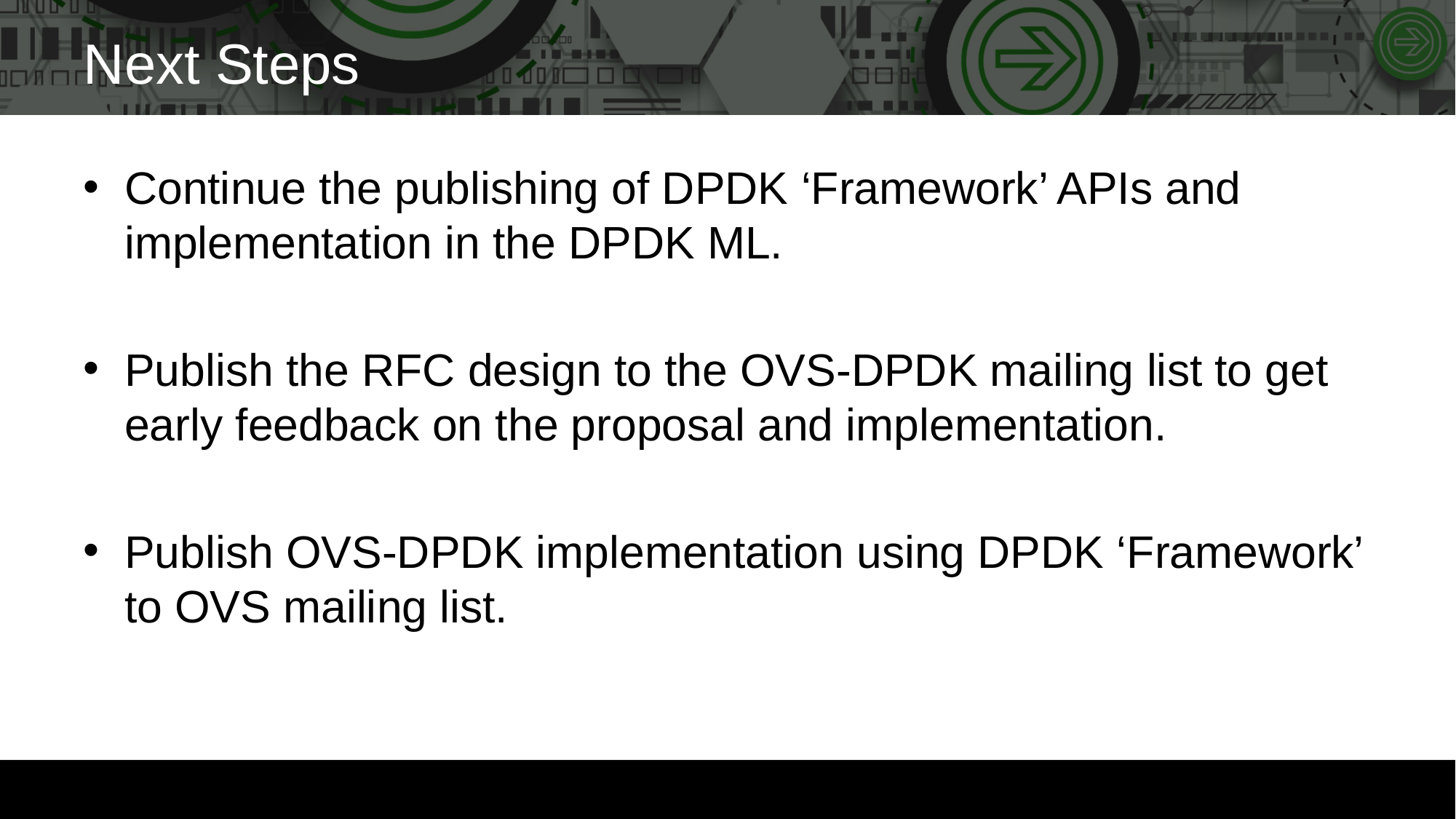

# Next Steps
Continue the publishing of DPDK ‘Framework’ APIs and implementation in the DPDK ML.

Publish the RFC design to the OVS-DPDK mailing list to get early feedback on the proposal and implementation.

Publish OVS-DPDK implementation using DPDK ‘Framework’ to OVS mailing list.